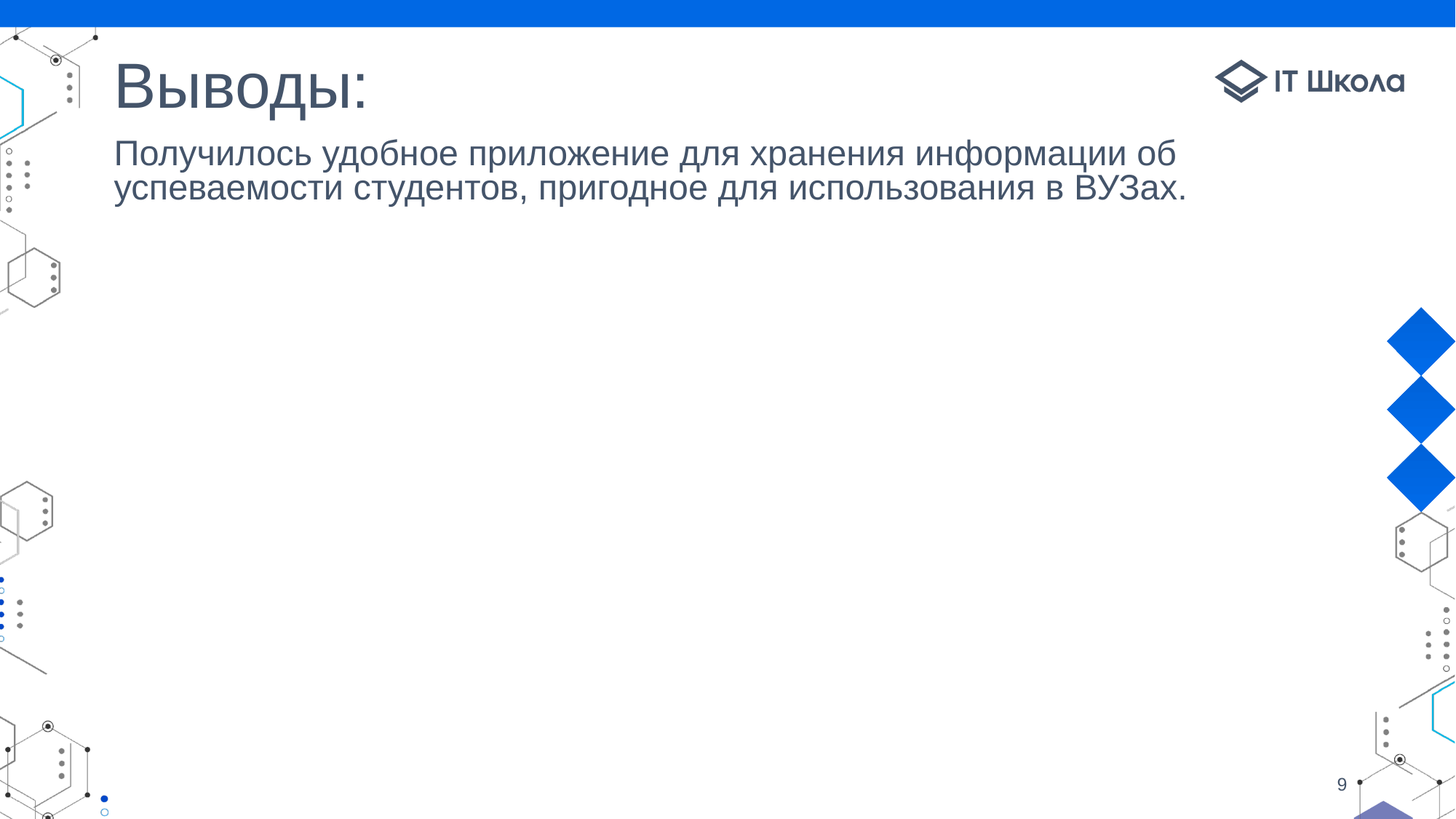

# Выводы:
Получилось удобное приложение для хранения информации об успеваемости студентов, пригодное для использования в ВУЗах.
9